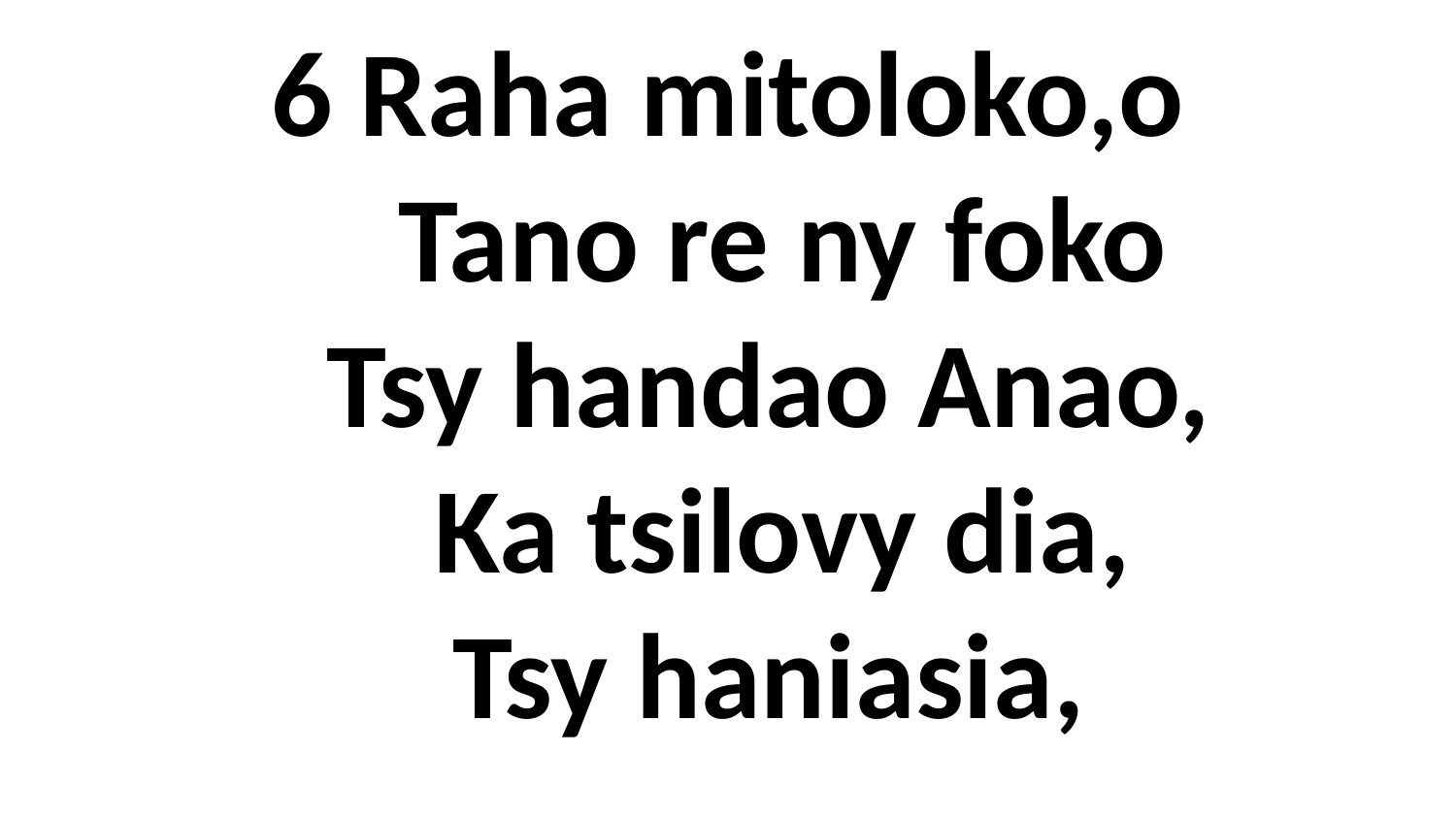

6 Raha mitoloko,o
    Tano re ny foko
   Tsy handao Anao,
    Ka tsilovy dia,
   Tsy haniasia,